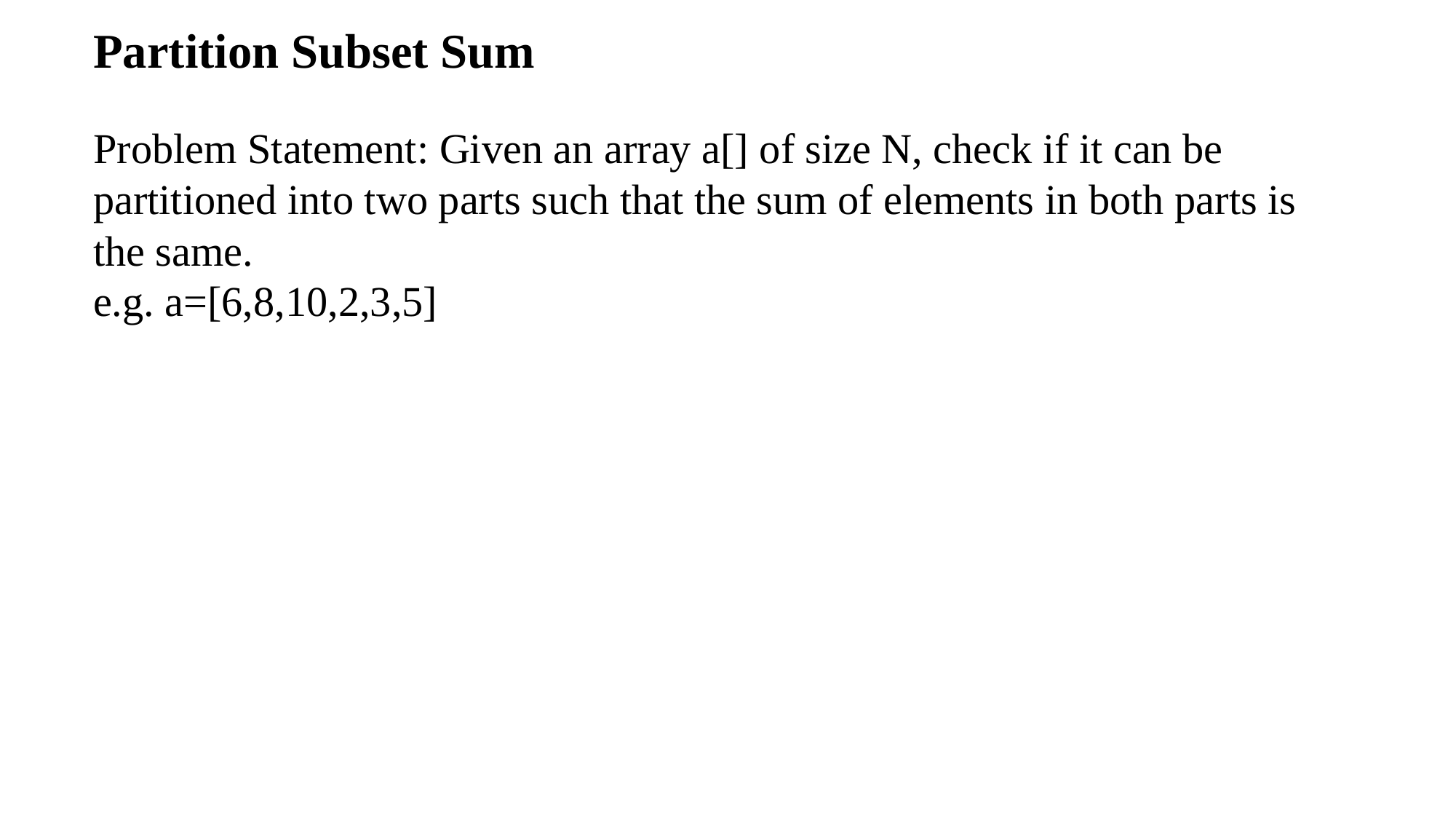

Partition Subset Sum

Problem Statement: Given an array a[] of size N, check if it can be partitioned into two parts such that the sum of elements in both parts is the same.
e.g. a=[6,8,10,2,3,5]